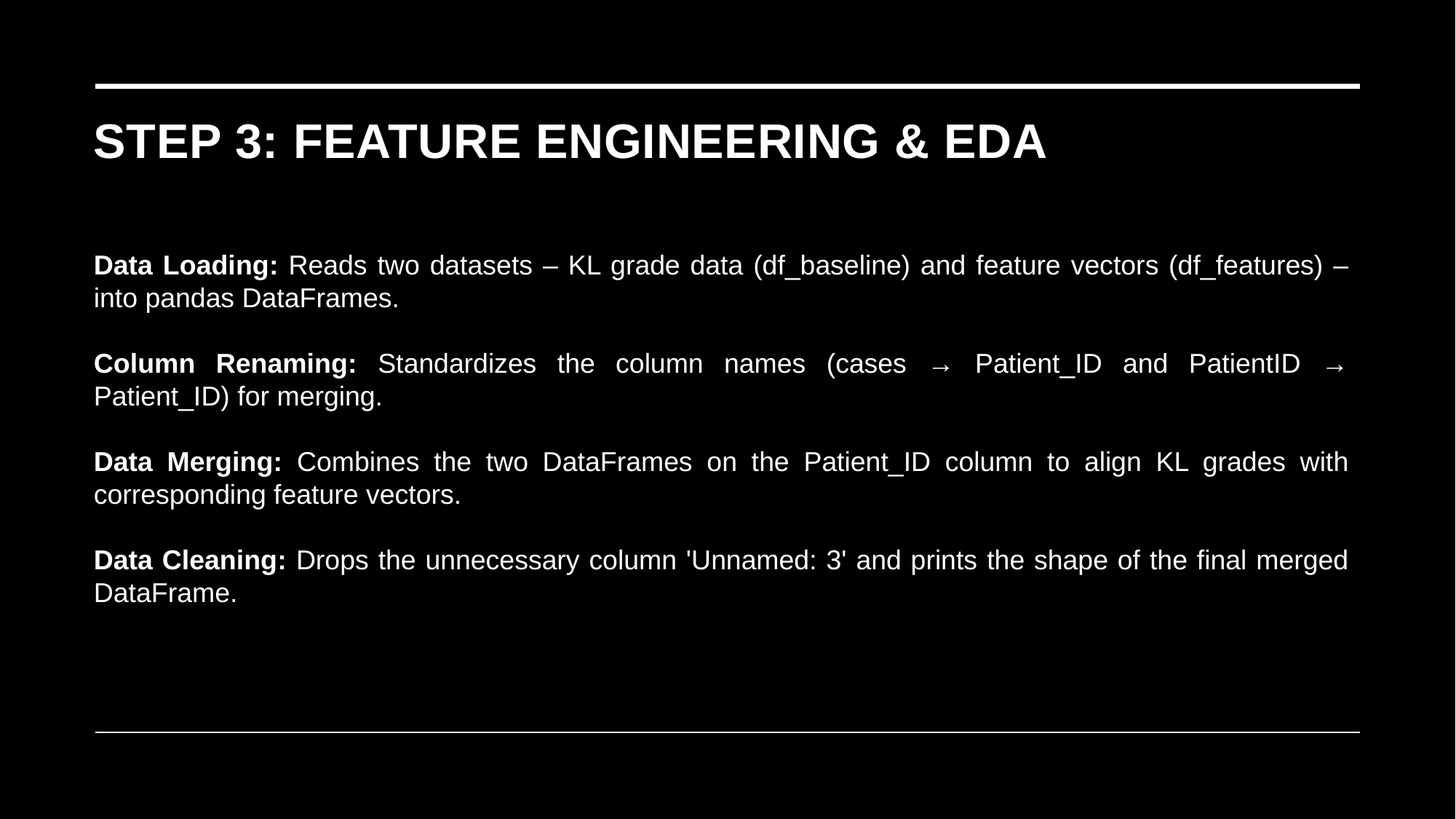

# STEP 3: Feature Engineering & EDA
Data Loading: Reads two datasets – KL grade data (df_baseline) and feature vectors (df_features) – into pandas DataFrames.

Column Renaming: Standardizes the column names (cases → Patient_ID and PatientID → Patient_ID) for merging.

Data Merging: Combines the two DataFrames on the Patient_ID column to align KL grades with corresponding feature vectors.

Data Cleaning: Drops the unnecessary column 'Unnamed: 3' and prints the shape of the final merged DataFrame.